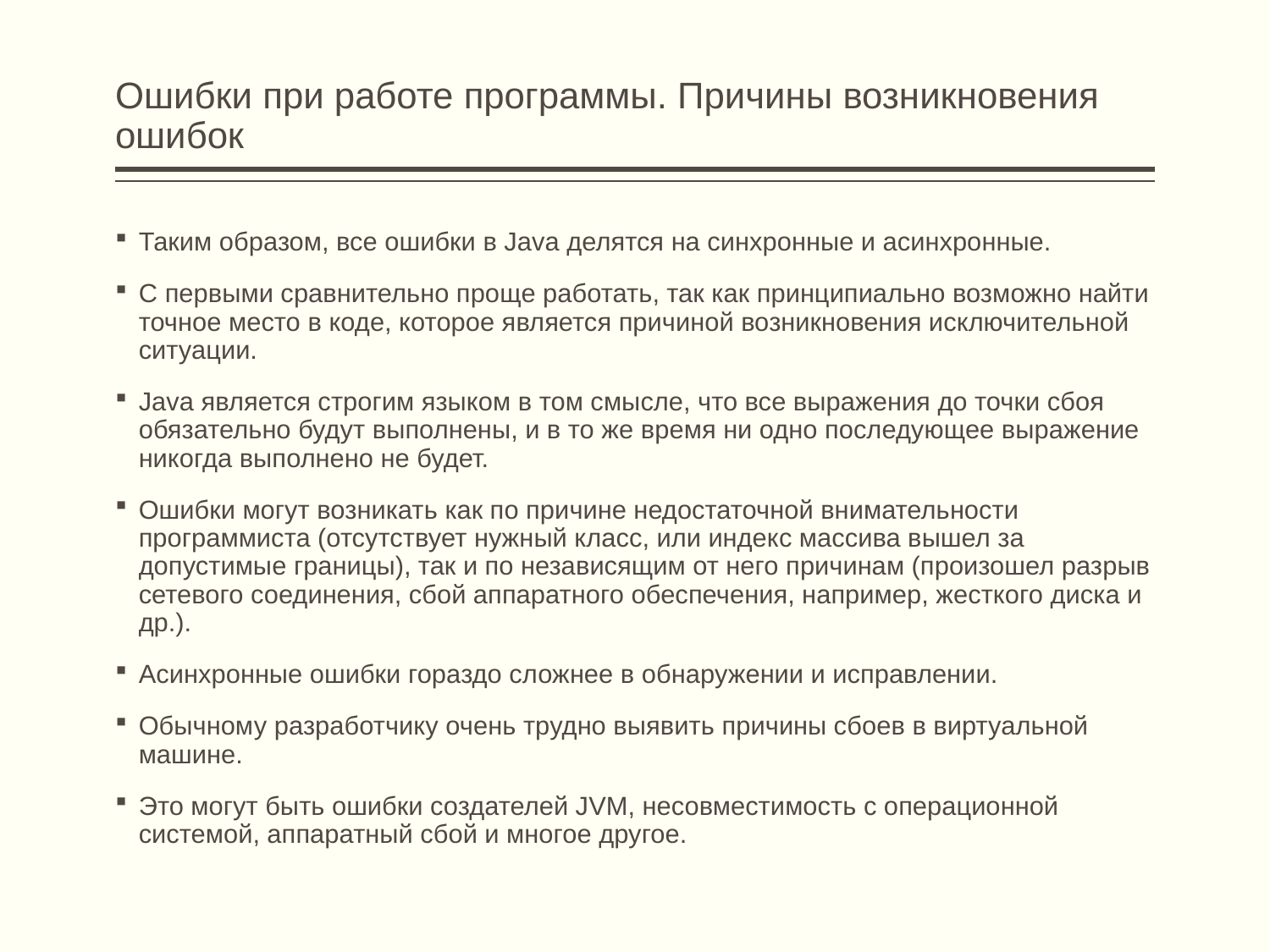

# Ошибки при работе программы. Причины возникновения ошибок
Таким образом, все ошибки в Java делятся на синхронные и асинхронные.
С первыми сравнительно проще работать, так как принципиально возможно найти точное место в коде, которое является причиной возникновения исключительной ситуации.
Java является строгим языком в том смысле, что все выражения до точки сбоя обязательно будут выполнены, и в то же время ни одно последующее выражение никогда выполнено не будет.
Ошибки могут возникать как по причине недостаточной внимательности программиста (отсутствует нужный класс, или индекс массива вышел за допустимые границы), так и по независящим от него причинам (произошел разрыв сетевого соединения, сбой аппаратного обеспечения, например, жесткого диска и др.).
Асинхронные ошибки гораздо сложнее в обнаружении и исправлении.
Обычному разработчику очень трудно выявить причины сбоев в виртуальной машине.
Это могут быть ошибки создателей JVM, несовместимость с операционной системой, аппаратный сбой и многое другое.